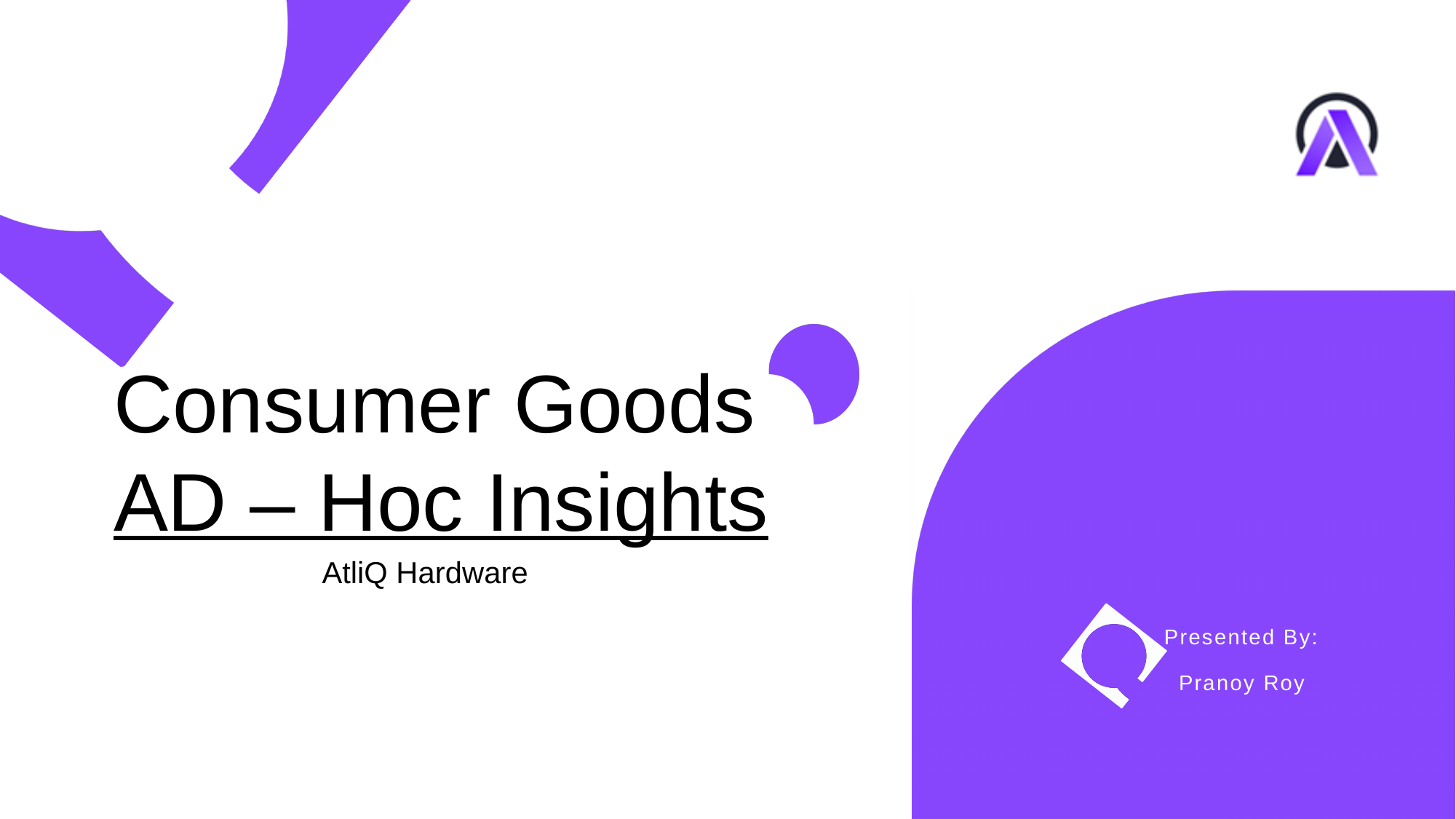

Consumer Goods
AD – Hoc Insights
AtliQ Hardware
Presented By: Pranoy Roy